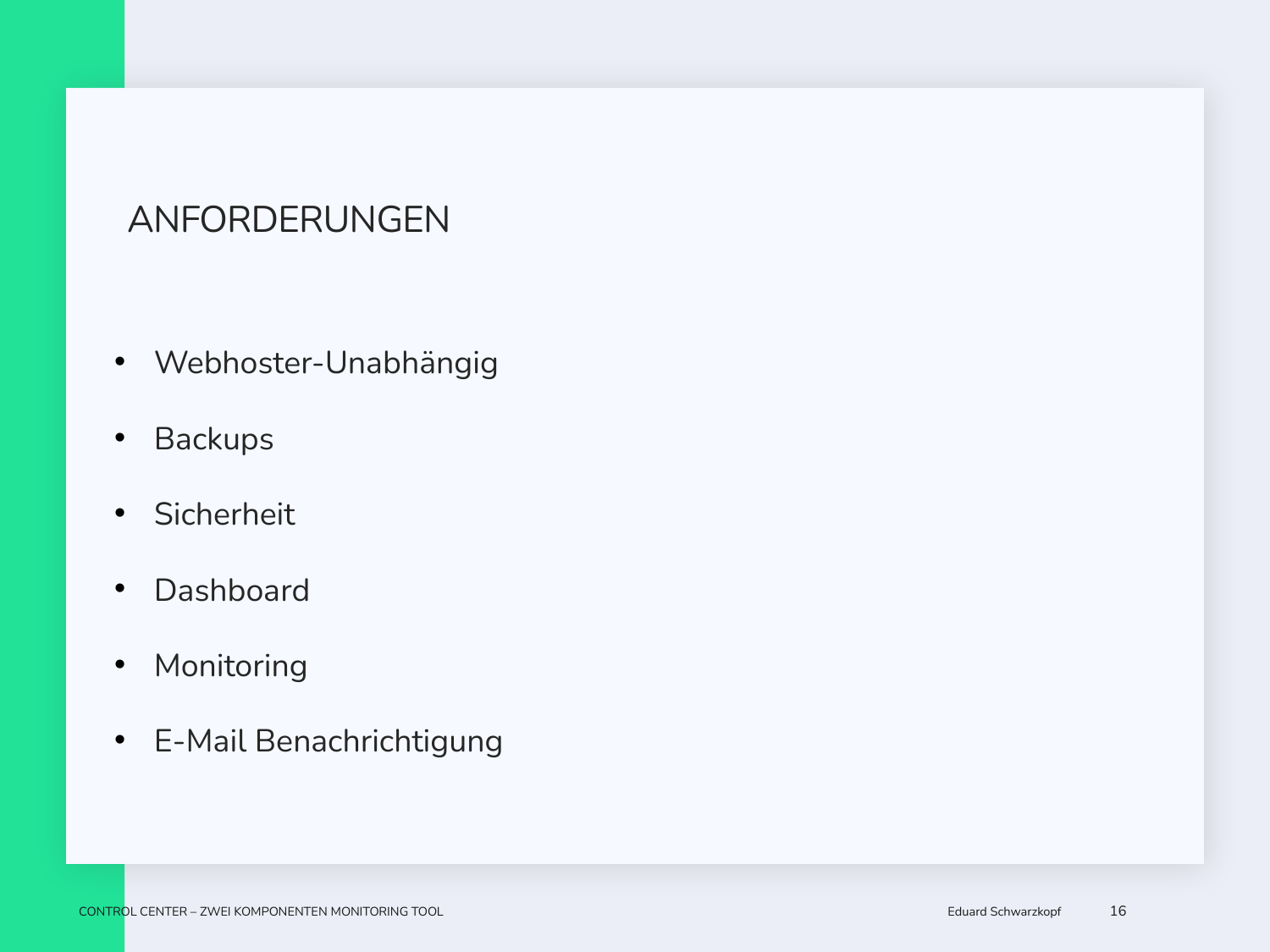

# Anforderungen
Webhoster-Unabhängig
Backups
Sicherheit
Dashboard
Monitoring
E-Mail Benachrichtigung
Control Center – zwei komponenten Monitoring Tool
Eduard Schwarzkopf
16